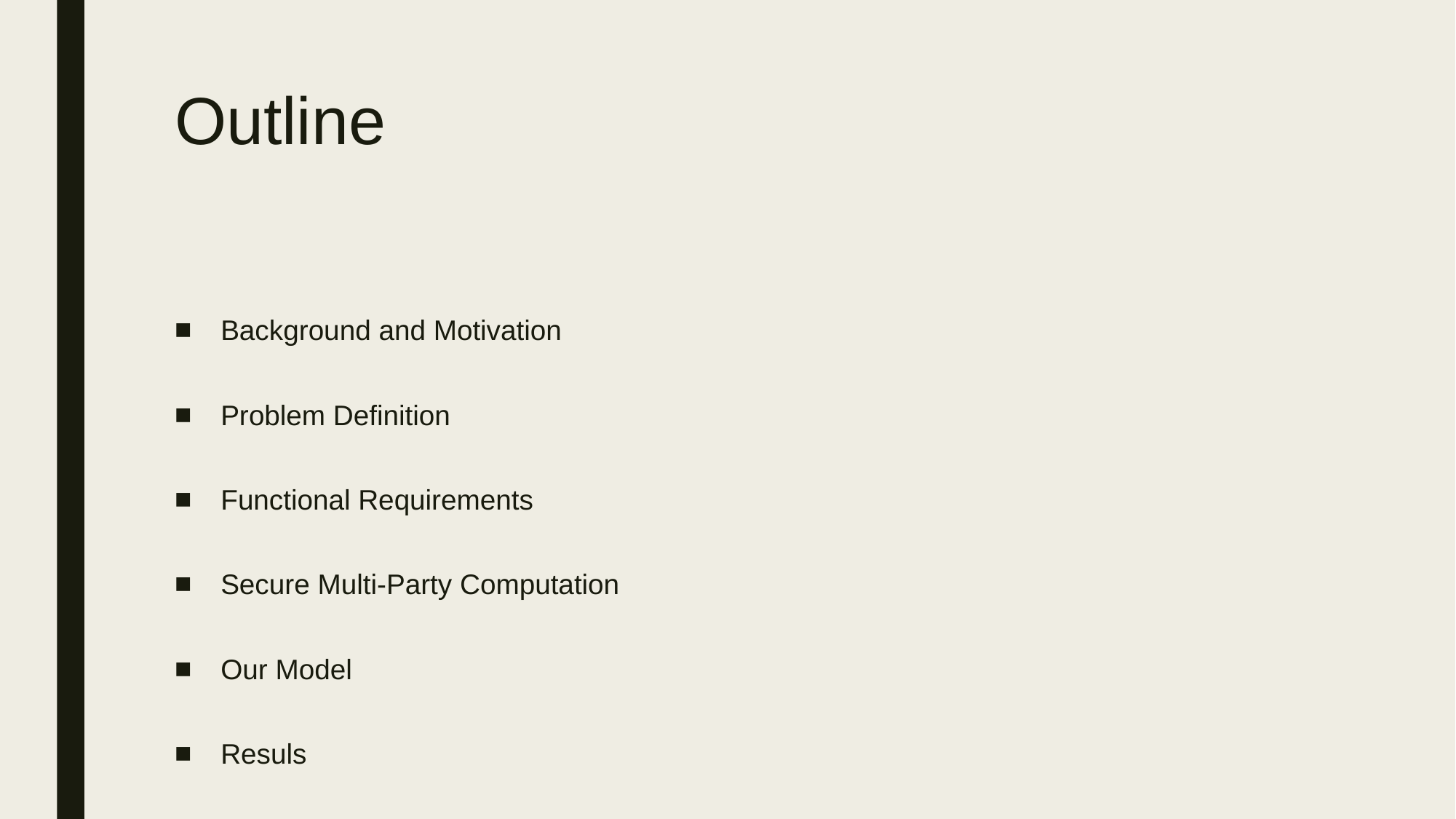

# Outline
Background and Motivation
Problem Definition
Functional Requirements
Secure Multi-Party Computation
Our Model
Resuls